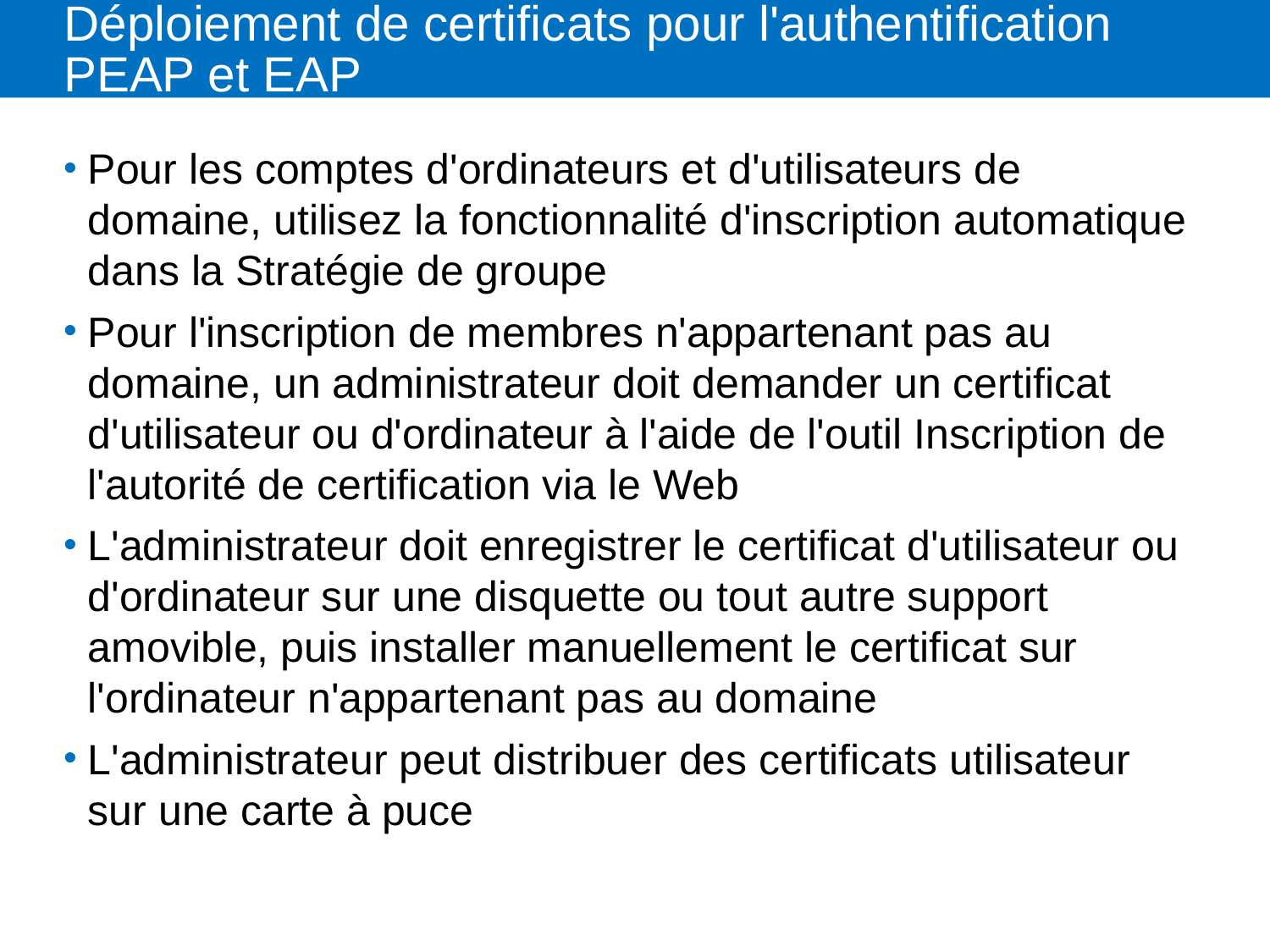

# Déploiement de certificats pour l'authentification PEAP et EAP
Pour les comptes d'ordinateurs et d'utilisateurs de domaine, utilisez la fonctionnalité d'inscription automatique dans la Stratégie de groupe
Pour l'inscription de membres n'appartenant pas au domaine, un administrateur doit demander un certificat d'utilisateur ou d'ordinateur à l'aide de l'outil Inscription de l'autorité de certification via le Web
L'administrateur doit enregistrer le certificat d'utilisateur ou d'ordinateur sur une disquette ou tout autre support amovible, puis installer manuellement le certificat sur l'ordinateur n'appartenant pas au domaine
L'administrateur peut distribuer des certificats utilisateur sur une carte à puce